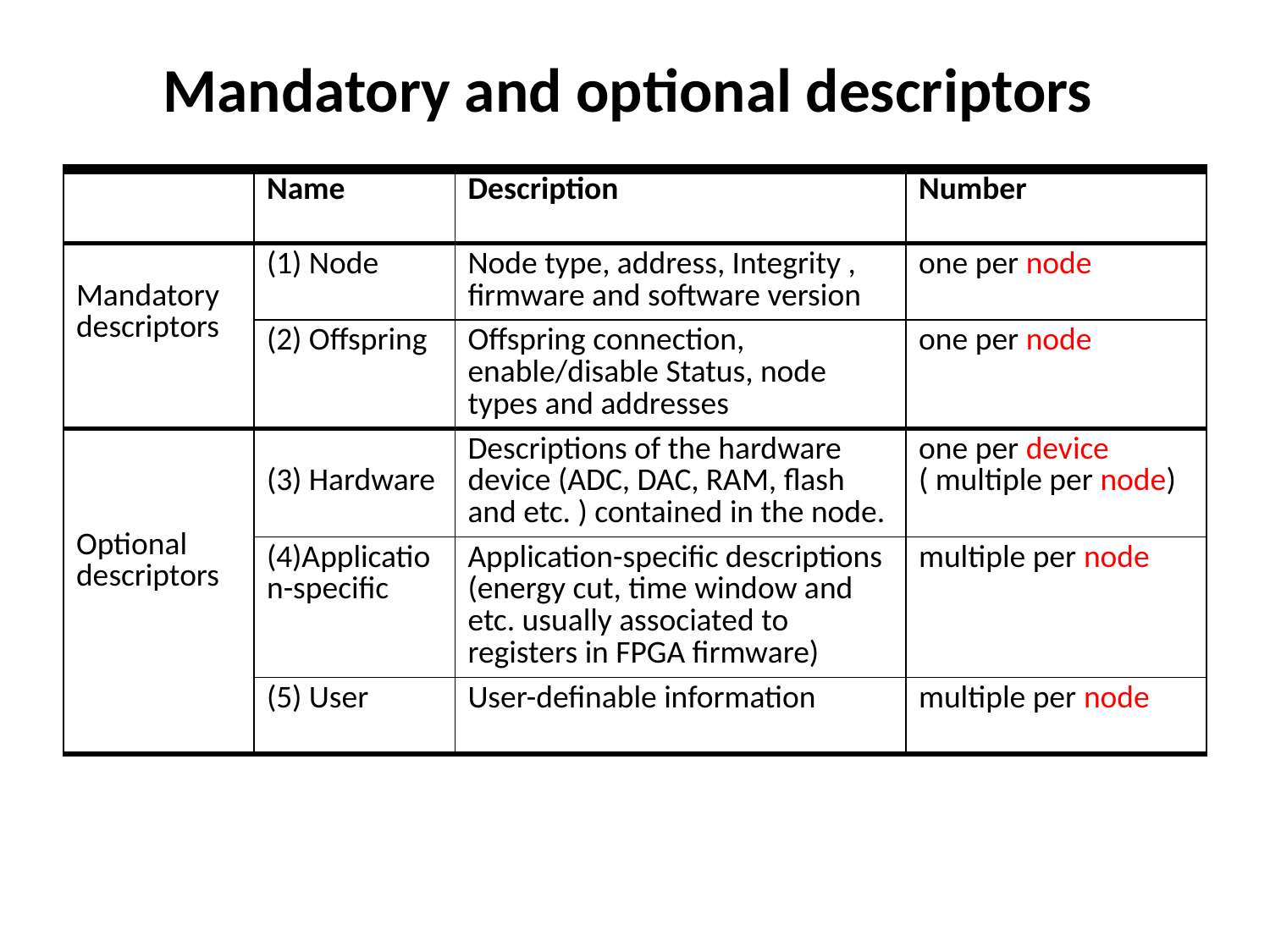

# Mandatory and optional descriptors
|  | Name | Description | Number |
| --- | --- | --- | --- |
| Mandatory descriptors | (1) Node | Node type, address, Integrity , firmware and software version | one per node |
|  | (2) Offspring | Offspring connection, enable/disable Status, node types and addresses | one per node |
| Optional descriptors | (3) Hardware | Descriptions of the hardware device (ADC, DAC, RAM, flash and etc. ) contained in the node. | one per device ( multiple per node) |
|  | (4)Application-specific | Application-specific descriptions (energy cut, time window and etc. usually associated to registers in FPGA firmware) | multiple per node |
|  | (5) User | User-definable information | multiple per node |